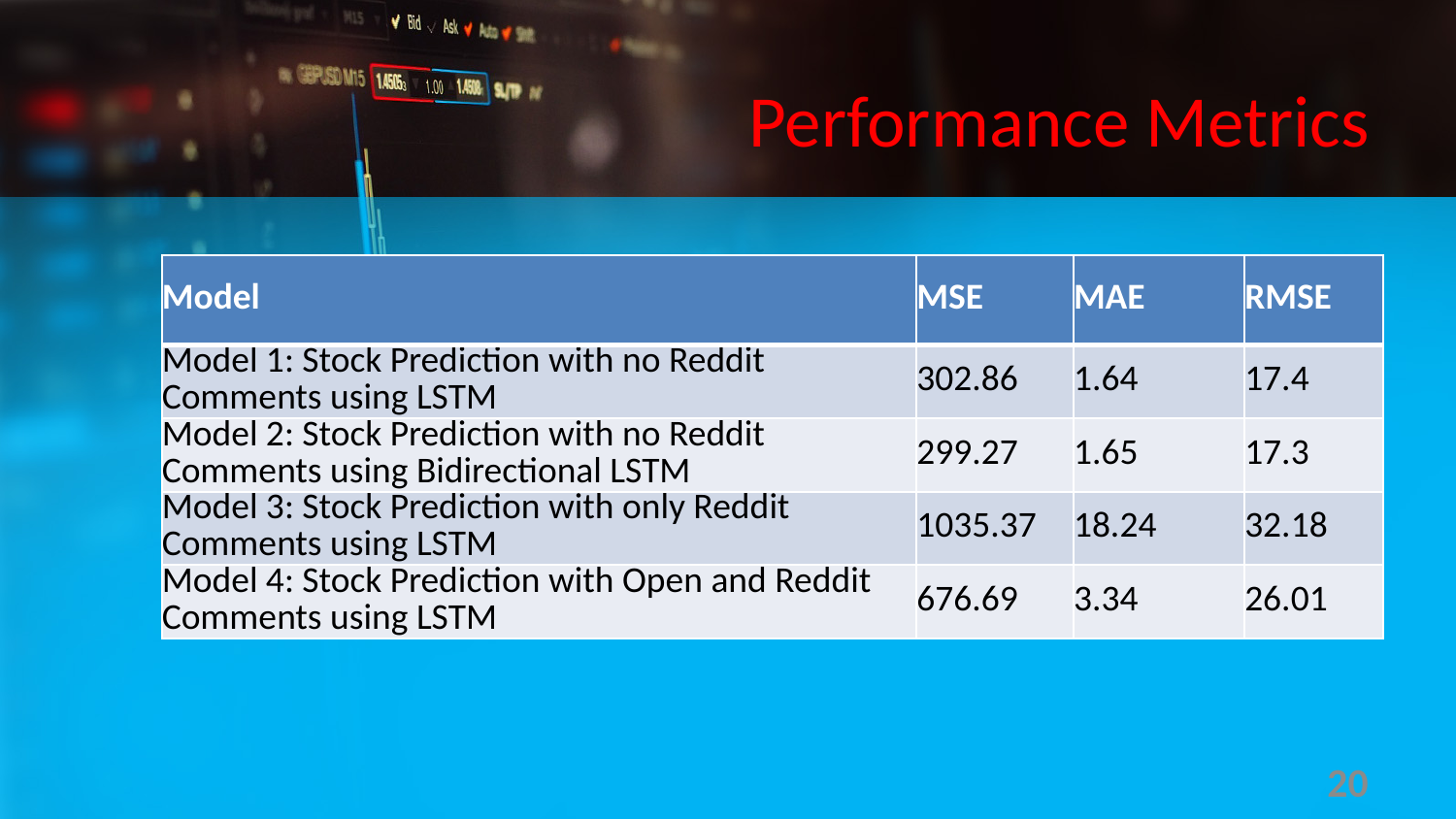

# Performance Metrics
| Model | MSE | MAE | RMSE |
| --- | --- | --- | --- |
| Model 1: Stock Prediction with no Reddit Comments using LSTM | 302.86 | 1.64 | 17.4 |
| Model 2: Stock Prediction with no Reddit Comments using Bidirectional LSTM | 299.27 | 1.65 | 17.3 |
| Model 3: Stock Prediction with only Reddit Comments using LSTM | 1035.37 | 18.24 | 32.18 |
| Model 4: Stock Prediction with Open and Reddit Comments using LSTM | 676.69 | 3.34 | 26.01 |
20